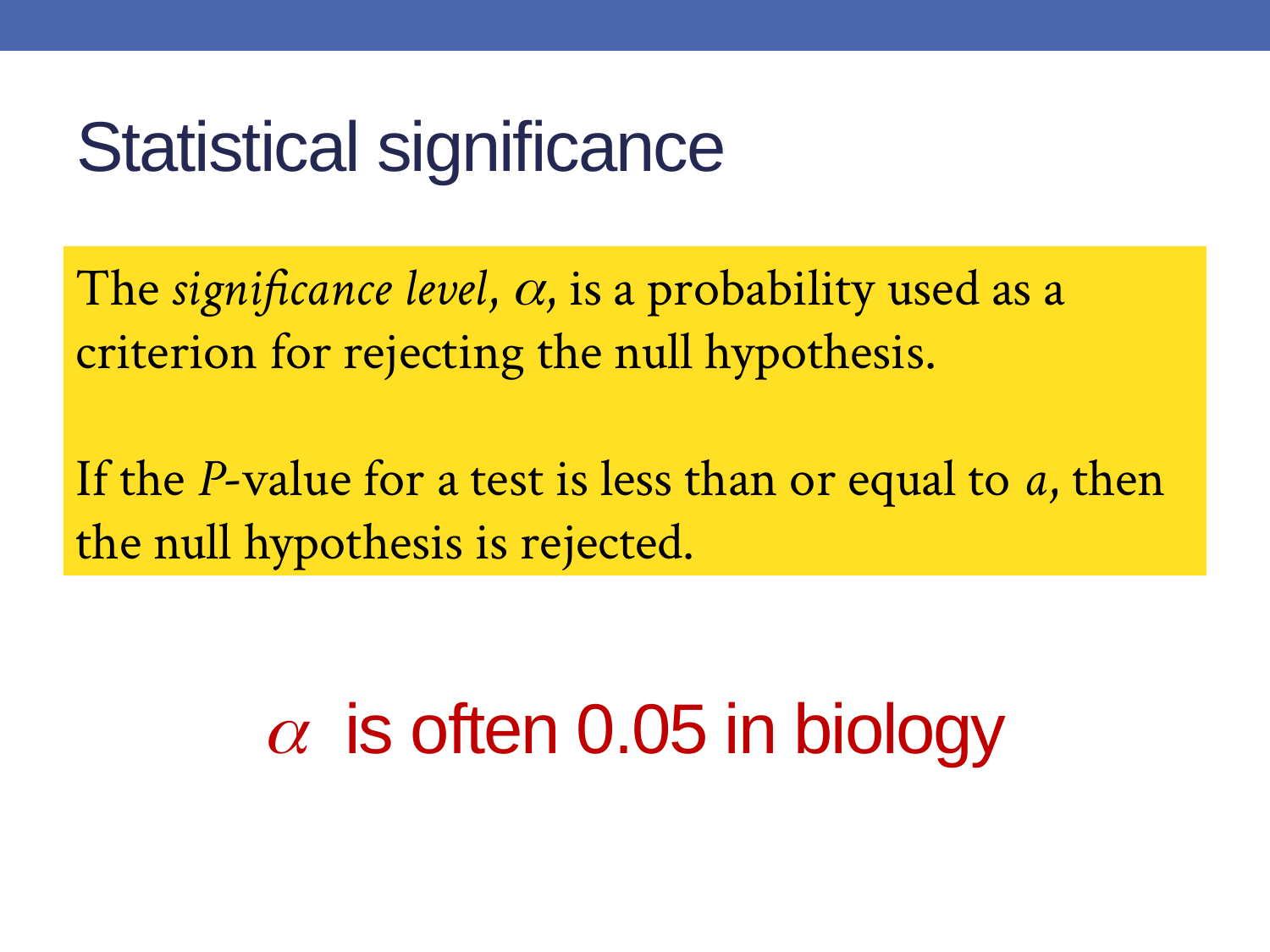

# Statistical significance
The significance level, α, is a probability used as a criterion for rejecting the null hypothesis.

If the P-value for a test is less than or equal to a, then the null hypothesis is rejected.
α  is often 0.05 in biology